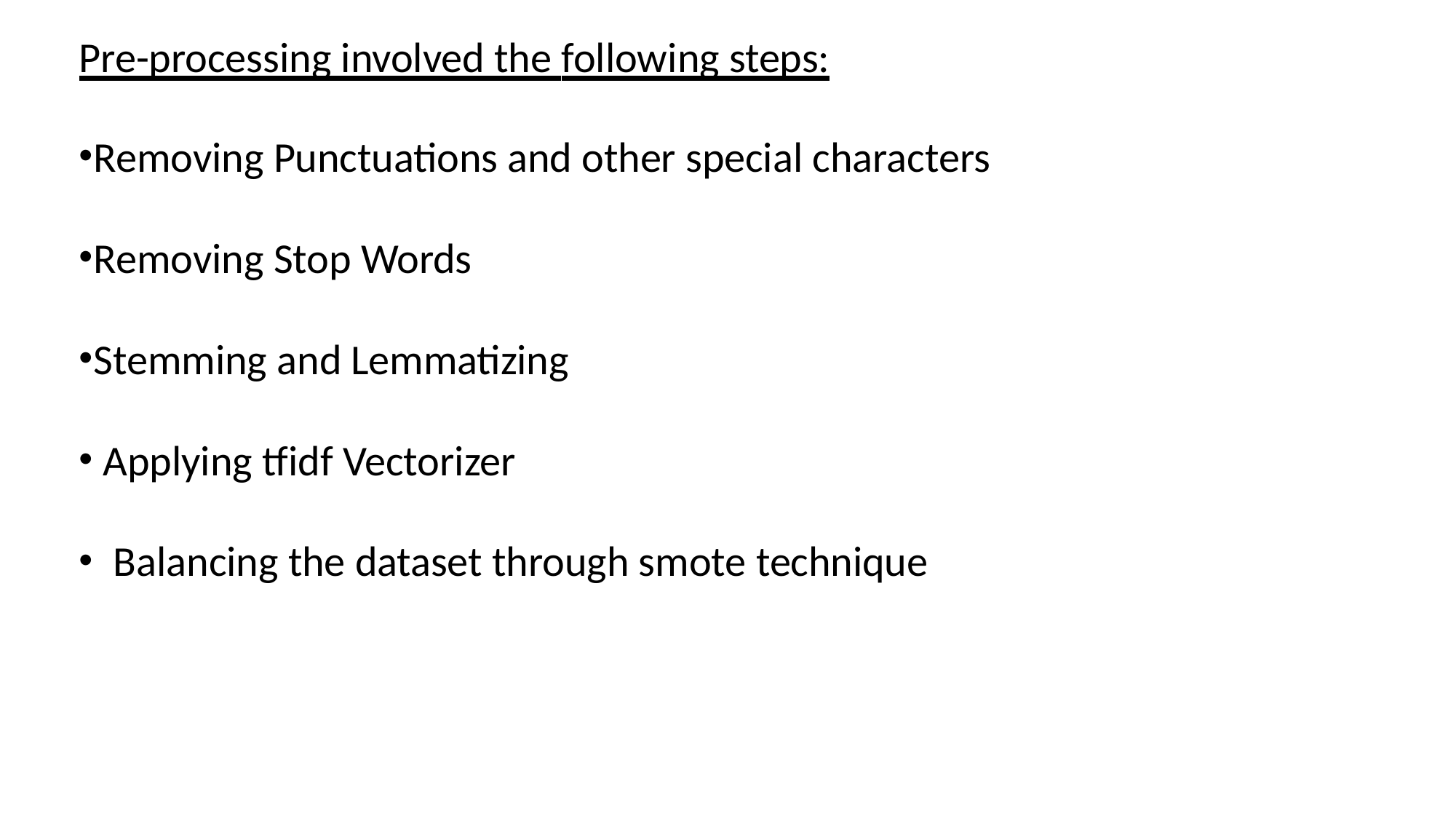

Pre-processing involved the following steps:

Removing Punctuations and other special characters

Removing Stop Words

Stemming and Lemmatizing

Applying tfidf Vectorizer

Balancing the dataset through smote technique